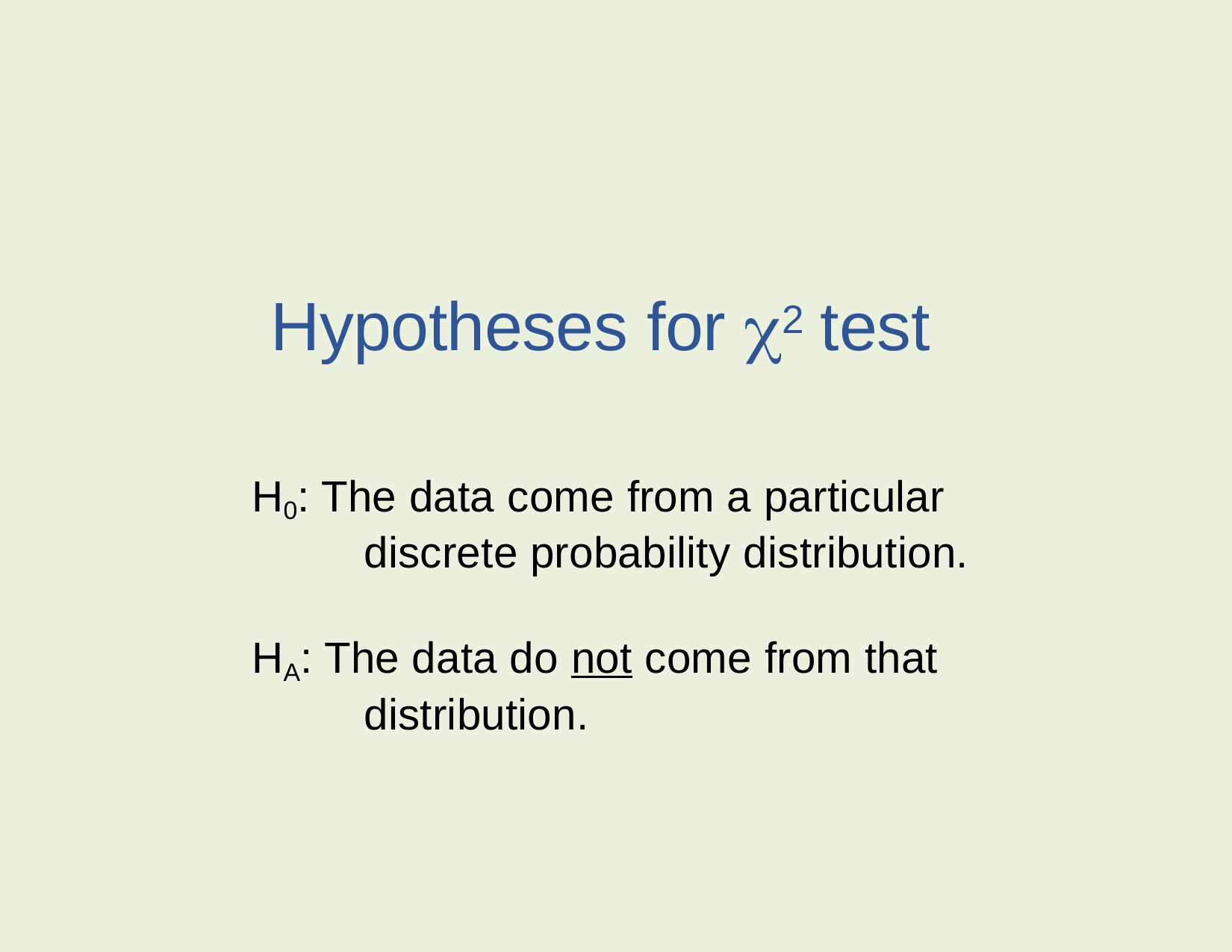

Hypotheses for χ2 test
H0: The data come from a particular  discrete probability distribution.

HA: The data do not come from that  distribution.